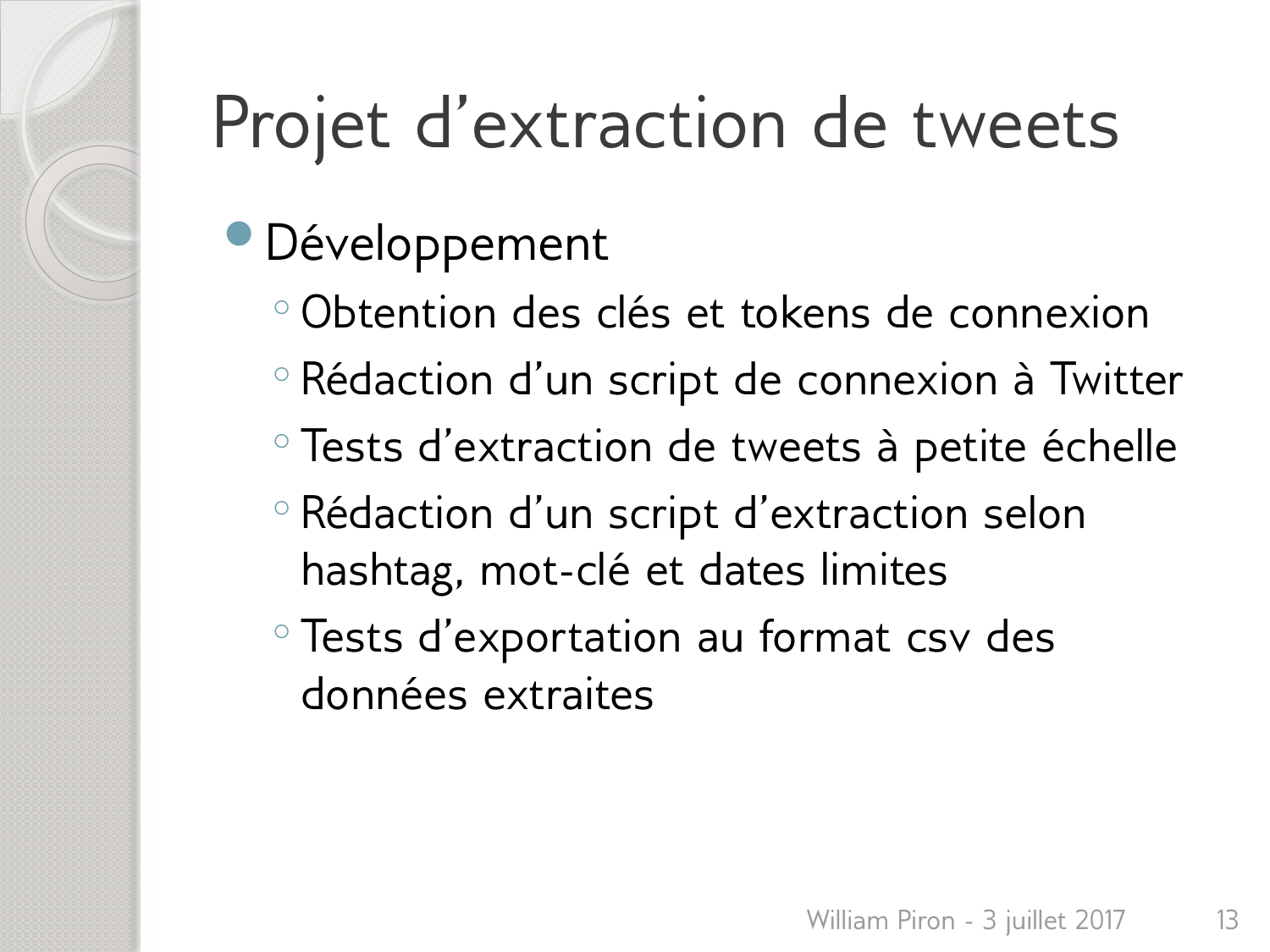

# Projet d’extraction de tweets
Développement
Obtention des clés et tokens de connexion
Rédaction d’un script de connexion à Twitter
Tests d’extraction de tweets à petite échelle
Rédaction d’un script d’extraction selon hashtag, mot-clé et dates limites
Tests d’exportation au format csv des données extraites

William Piron - 3 juillet 2017
13